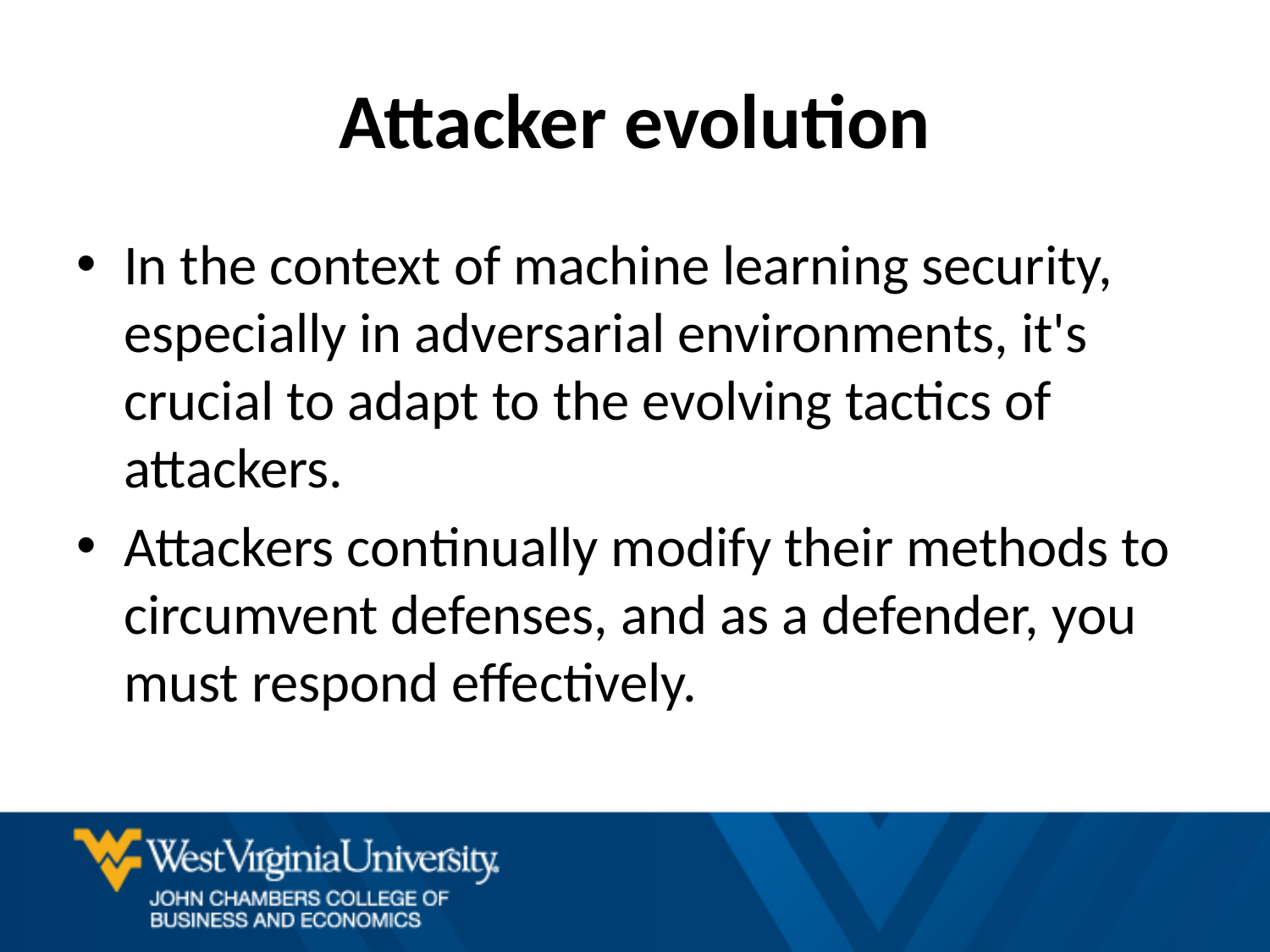

# Attacker evolution
In the context of machine learning security, especially in adversarial environments, it's crucial to adapt to the evolving tactics of attackers.
Attackers continually modify their methods to circumvent defenses, and as a defender, you must respond effectively.